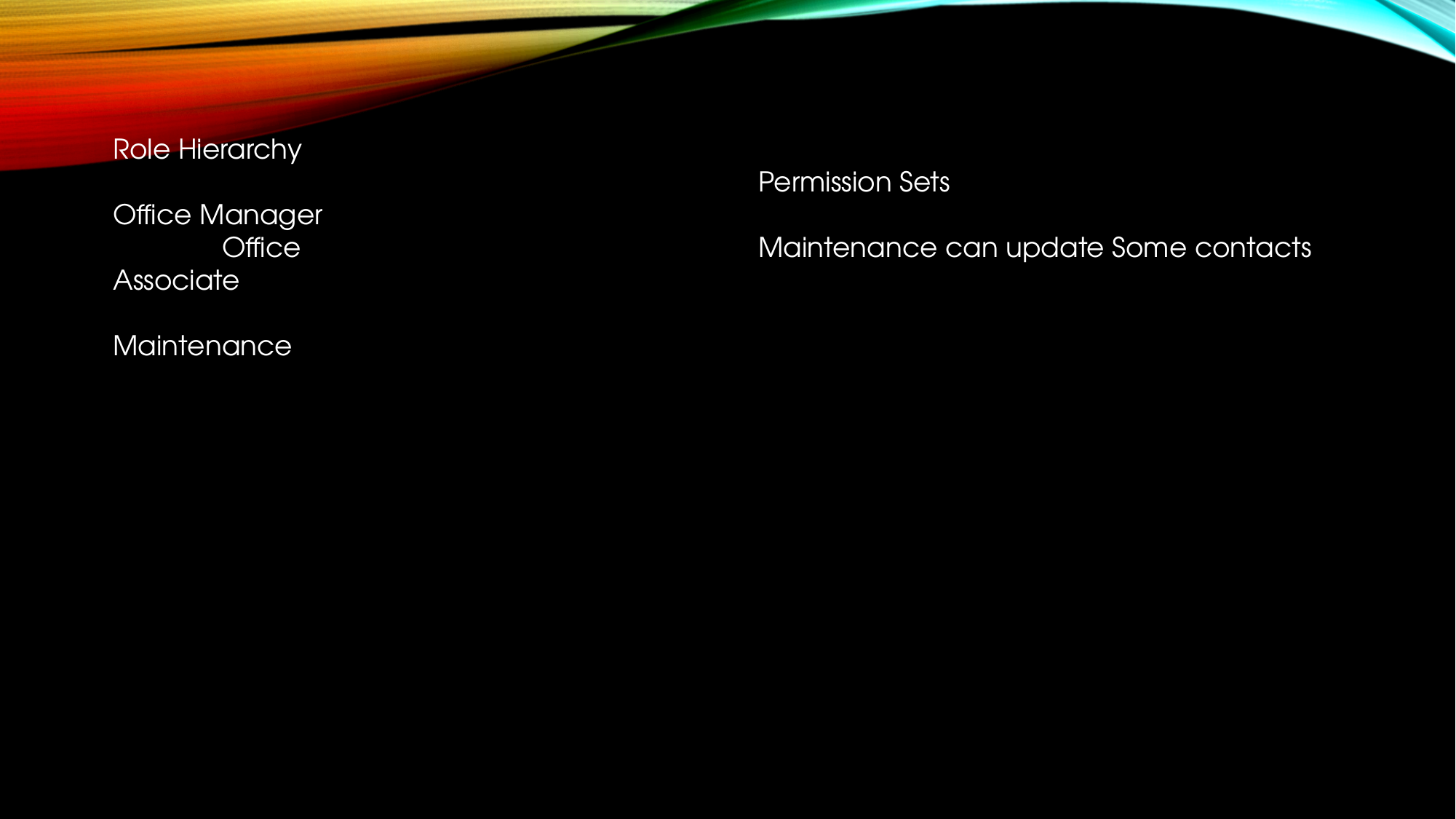

Role Hierarchy

Office Manager
	Office Associate
		Maintenance
Permission Sets

Maintenance can update Some contacts